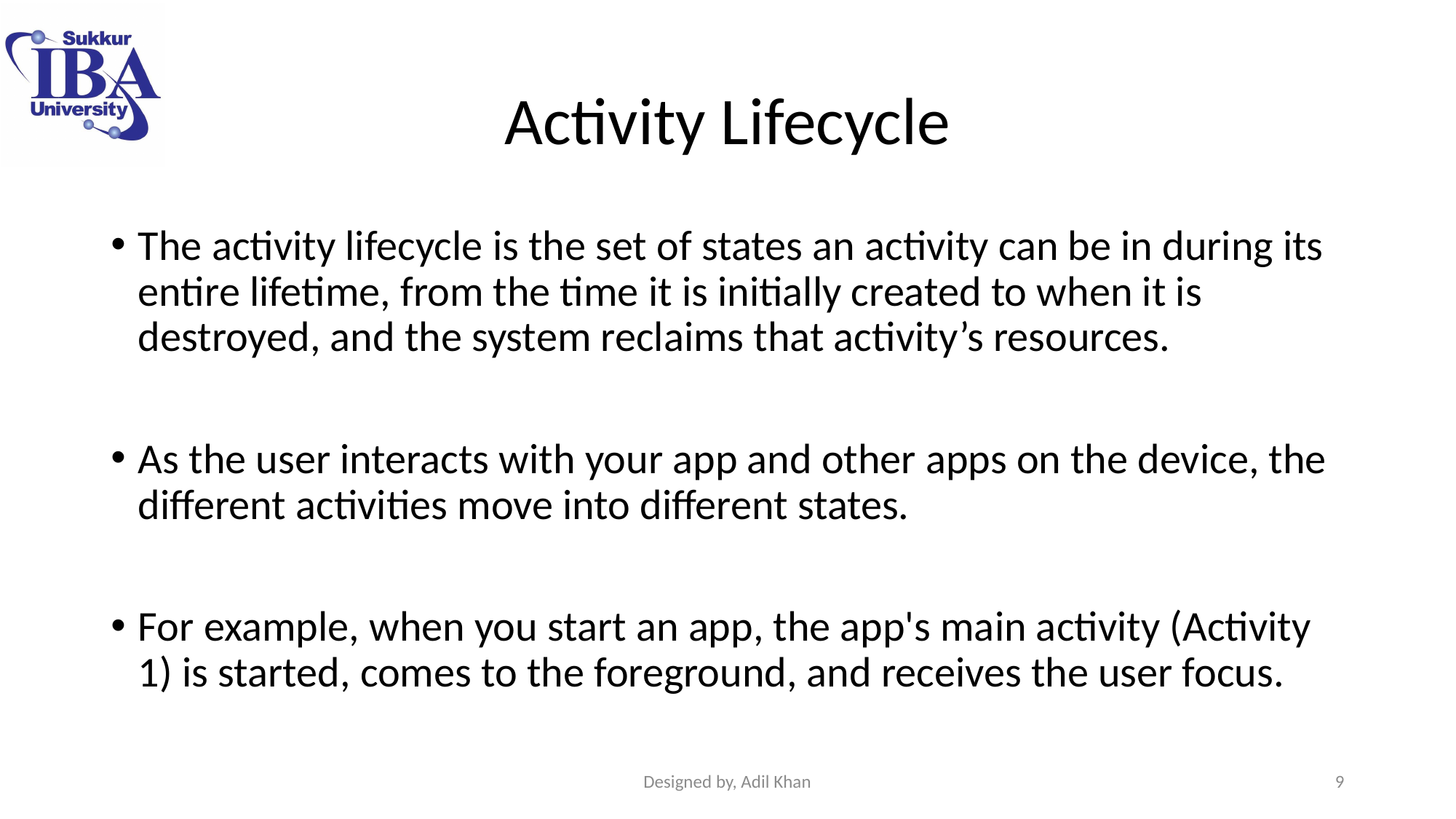

# Activity Lifecycle
The activity lifecycle is the set of states an activity can be in during its entire lifetime, from the time it is initially created to when it is destroyed, and the system reclaims that activity’s resources.

As the user interacts with your app and other apps on the device, the different activities move into different states.

For example, when you start an app, the app's main activity (Activity 1) is started, comes to the foreground, and receives the user focus.
Designed by, Adil Khan
9